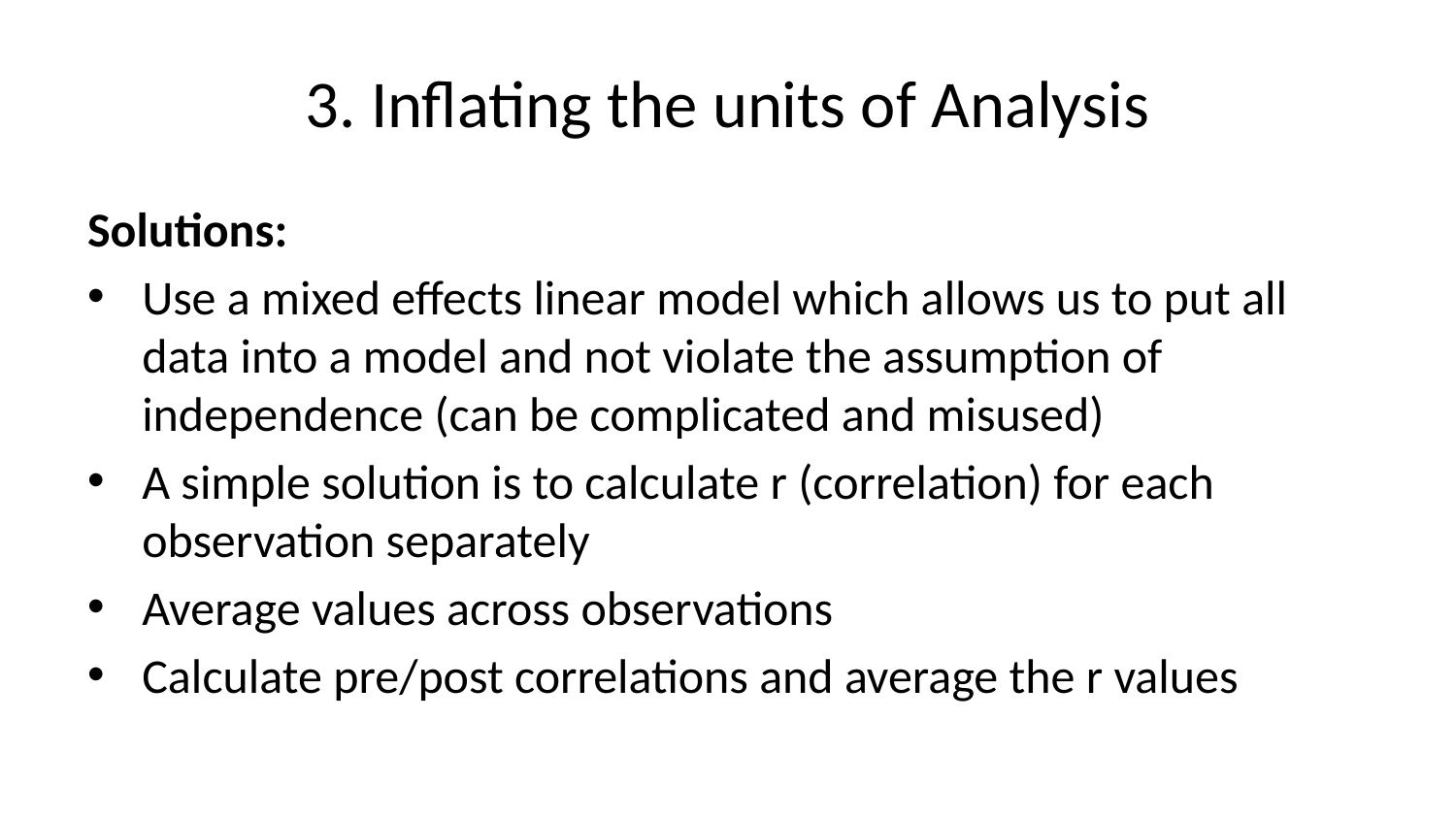

# 3. Inflating the units of Analysis
Solutions:
Use a mixed effects linear model which allows us to put all data into a model and not violate the assumption of independence (can be complicated and misused)
A simple solution is to calculate r (correlation) for each observation separately
Average values across observations
Calculate pre/post correlations and average the r values